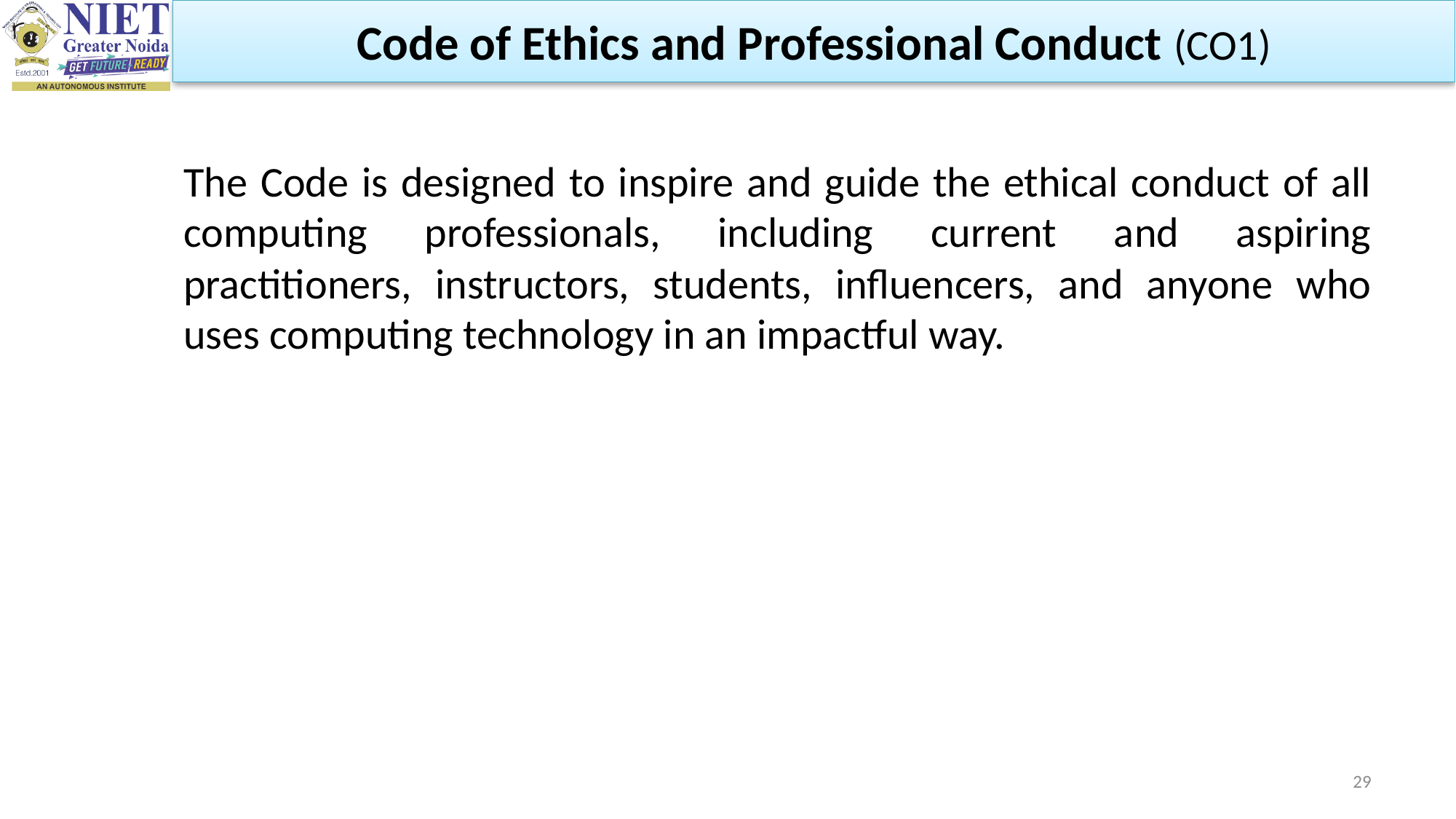

Code of Ethics and Professional Conduct (CO1)
The Code is designed to inspire and guide the ethical conduct of all computing professionals, including current and aspiring practitioners, instructors, students, influencers, and anyone who uses computing technology in an impactful way.

29